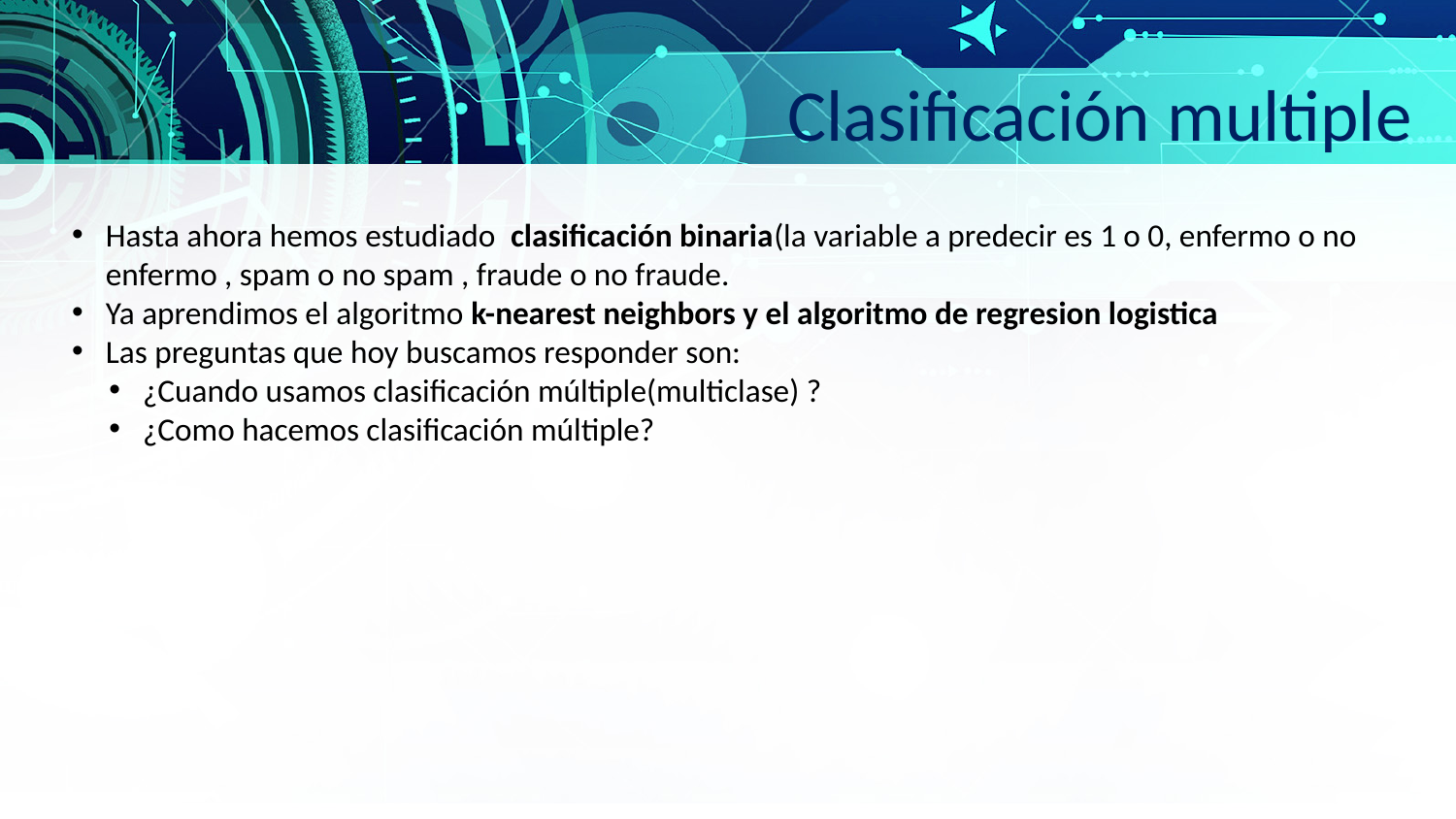

Clasificación multiple
Hasta ahora hemos estudiado  clasificación binaria(la variable a predecir es 1 o 0, enfermo o no enfermo , spam o no spam , fraude o no fraude.
Ya aprendimos el algoritmo k-nearest neighbors y el algoritmo de regresion logistica
Las preguntas que hoy buscamos responder son:
¿Cuando usamos clasificación múltiple(multiclase) ?
¿Como hacemos clasificación múltiple?